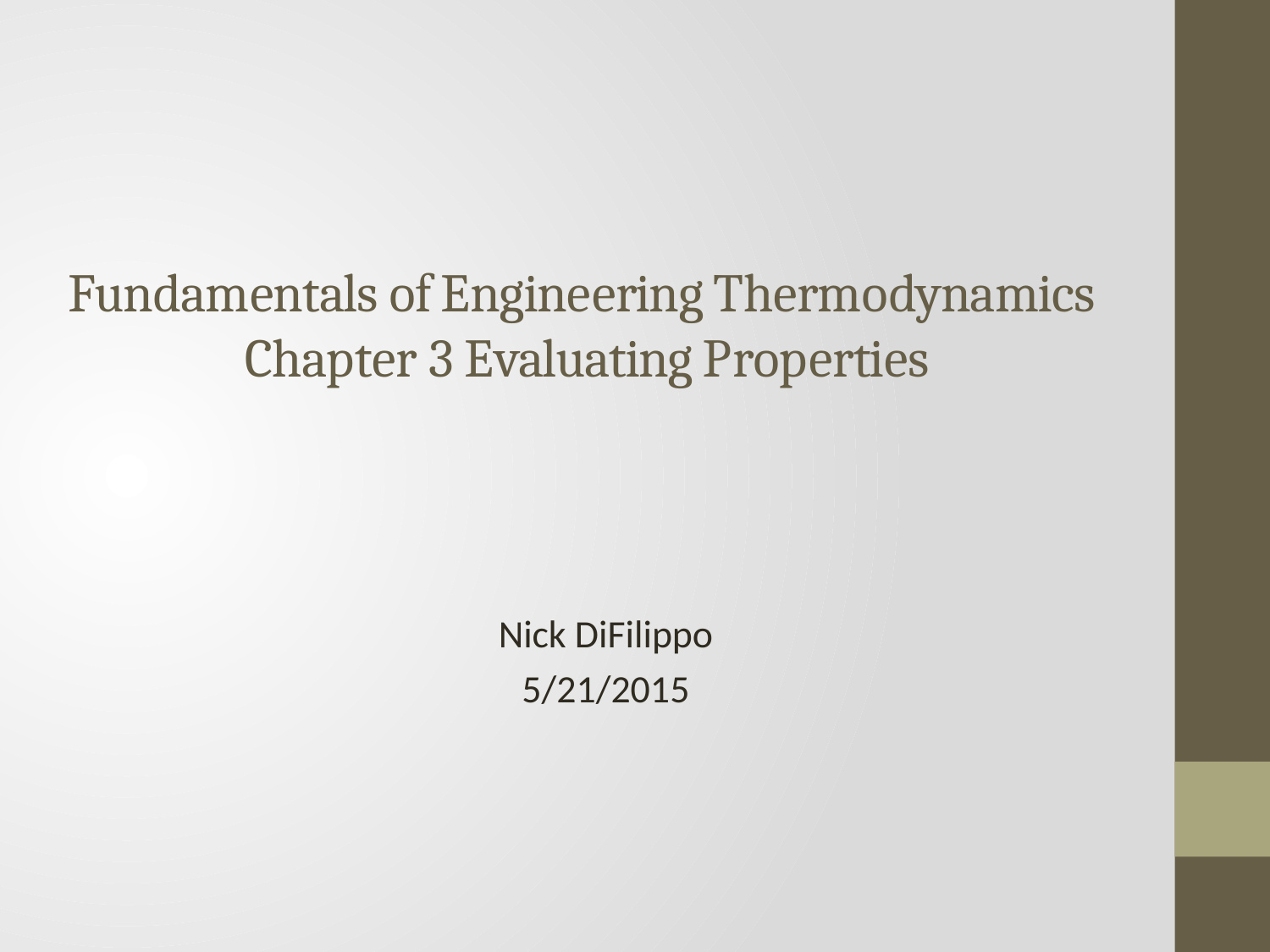

# Fundamentals of Engineering Thermodynamics Chapter 3 Evaluating Properties
Nick DiFilippo
5/21/2015